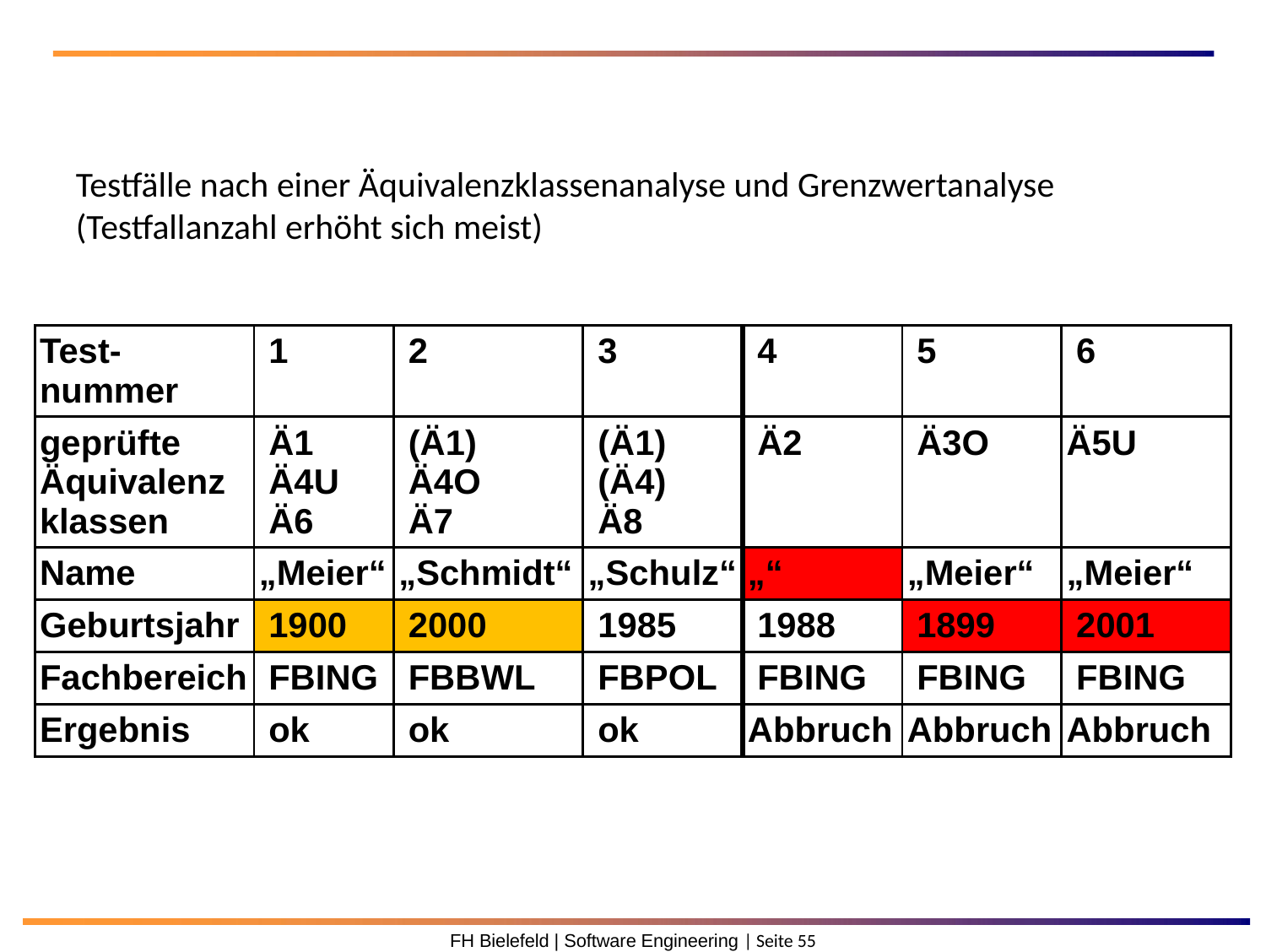

Testfälle nach einer Äquivalenzklassenanalyse und Grenzwertanalyse
(Testfallanzahl erhöht sich meist)
| Test-nummer | 1 | 2 | 3 | 4 | 5 | 6 |
| --- | --- | --- | --- | --- | --- | --- |
| geprüfte Äquivalenz­klassen | Ä1 Ä4U Ä6 | (Ä1) Ä4O Ä7 | (Ä1) (Ä4) Ä8 | Ä2 | Ä3O | Ä5U |
| Name | „Meier“ | „Schmidt“ | „Schulz“ | „“ | „Meier“ | „Meier“ |
| Geburtsjahr | 1900 | 2000 | 1985 | 1988 | 1899 | 2001 |
| Fachbereich | FBING | FBBWL | FBPOL | FBING | FBING | FBING |
| Ergebnis | ok | ok | ok | Abbruch | Abbruch | Abbruch |